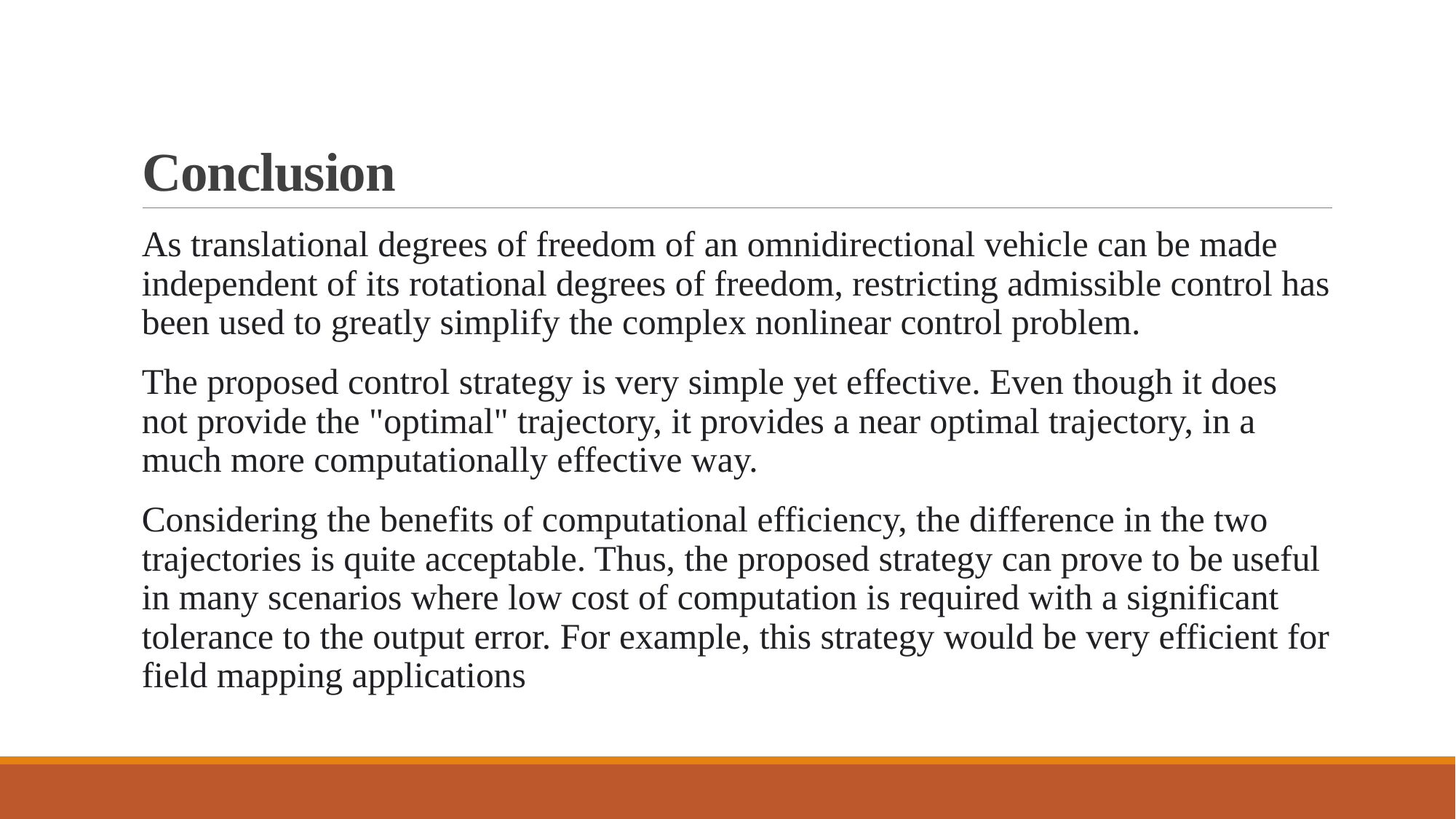

# Conclusion
As translational degrees of freedom of an omnidirectional vehicle can be made independent of its rotational degrees of freedom, restricting admissible control has been used to greatly simplify the complex nonlinear control problem.
The proposed control strategy is very simple yet effective. Even though it does not provide the "optimal" trajectory, it provides a near optimal trajectory, in a much more computationally effective way.
Considering the benefits of computational efficiency, the difference in the two trajectories is quite acceptable. Thus, the proposed strategy can prove to be useful in many scenarios where low cost of computation is required with a significant tolerance to the output error. For example, this strategy would be very efficient for field mapping applications